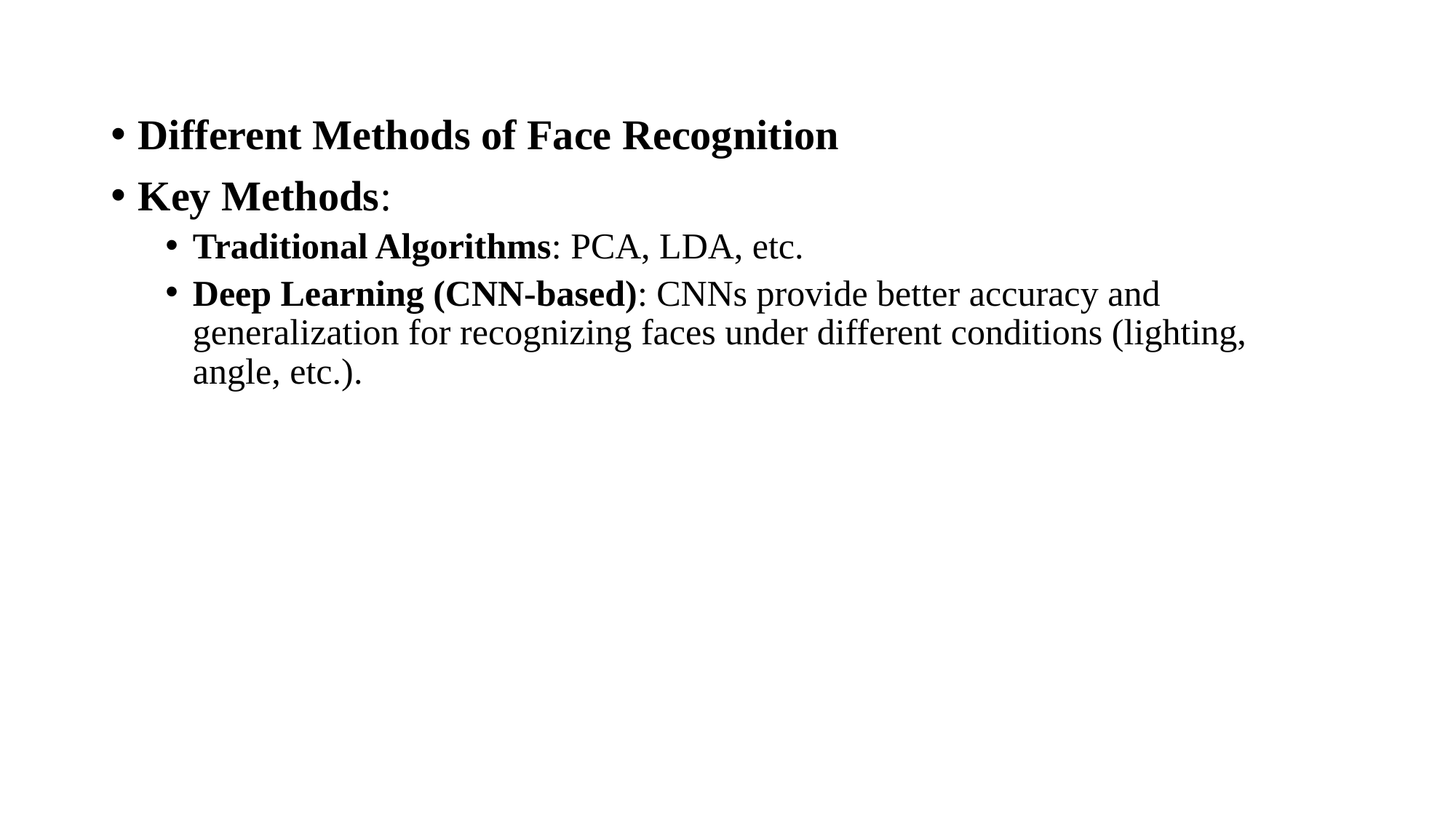

Different Methods of Face Recognition
Key Methods:
Traditional Algorithms: PCA, LDA, etc.
Deep Learning (CNN-based): CNNs provide better accuracy and generalization for recognizing faces under different conditions (lighting, angle, etc.).